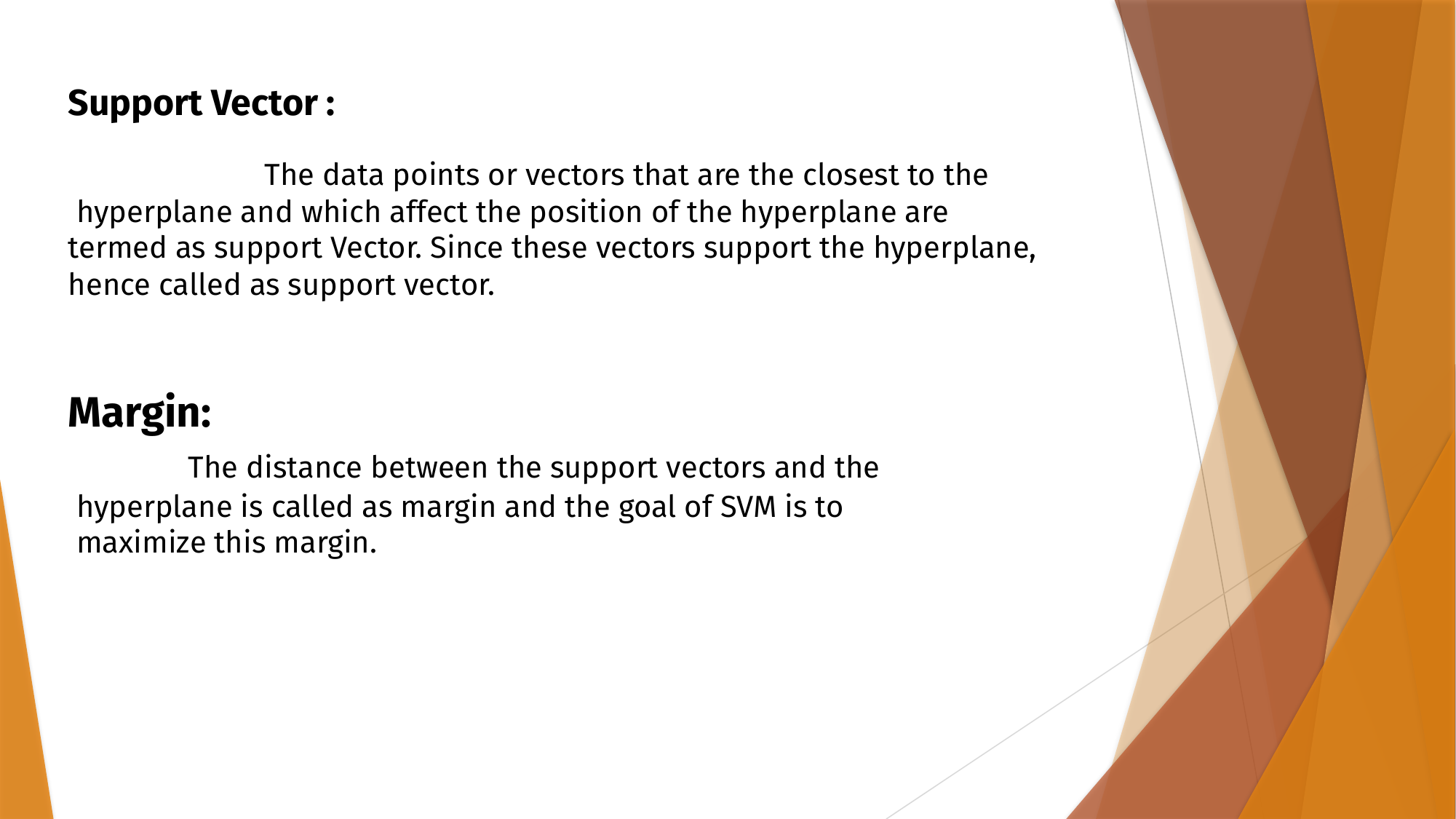

Support Vector :

                           The data points or vectors that are the closest to the
 hyperplane and which affect the position of the hyperplane are termed as support Vector. Since these vectors support the hyperplane, hence called as support vector.

Margin:
            The distance between the support vectors and the
 hyperplane is called as margin and the goal of SVM is to
 maximize this margin.